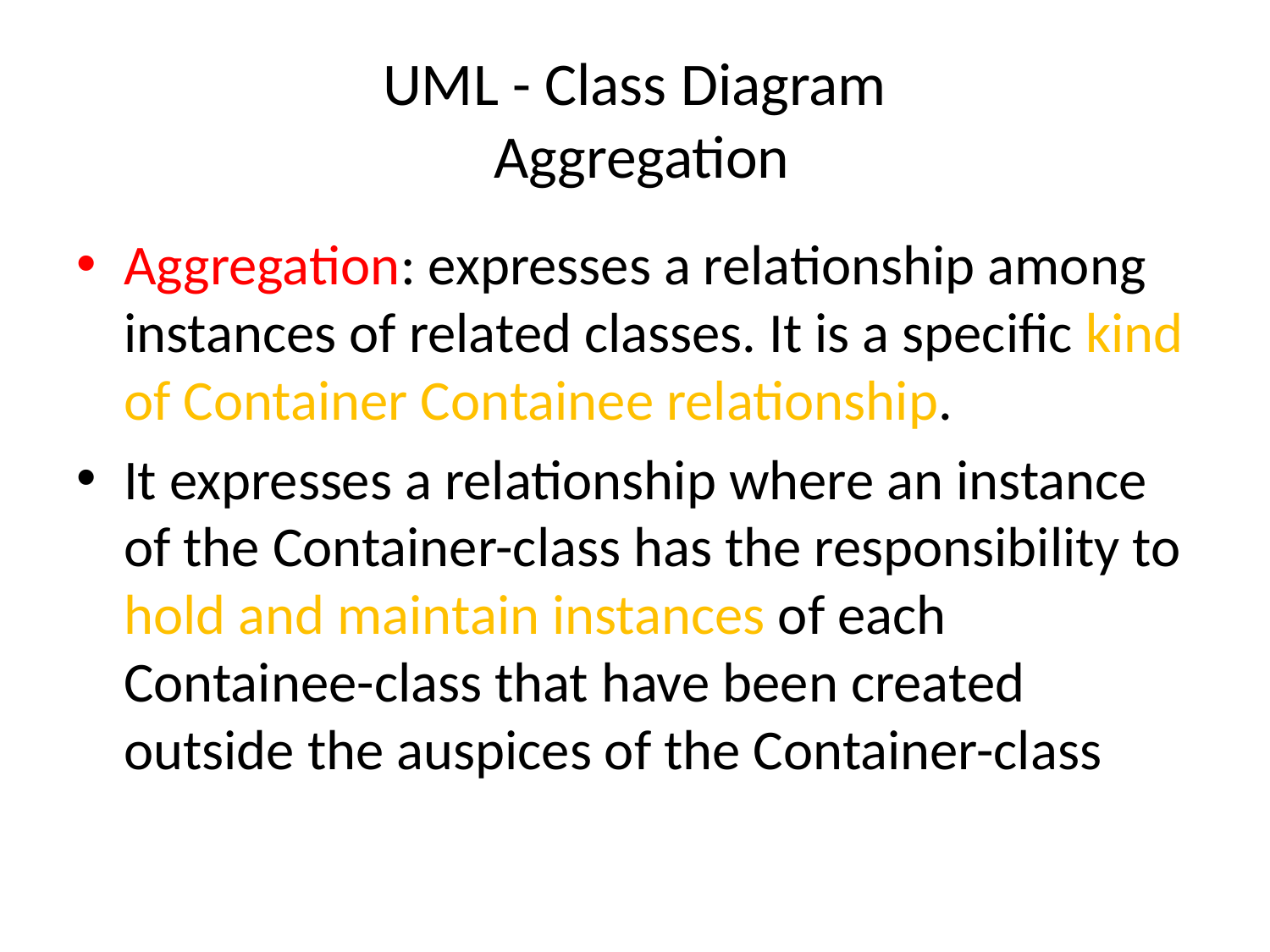

# UML - Class Diagram Aggregation
Aggregation: expresses a relationship among instances of related classes. It is a specific kind of Container Containee relationship.
It expresses a relationship where an instance of the Container-class has the responsibility to hold and maintain instances of each Containee-class that have been created outside the auspices of the Container-class